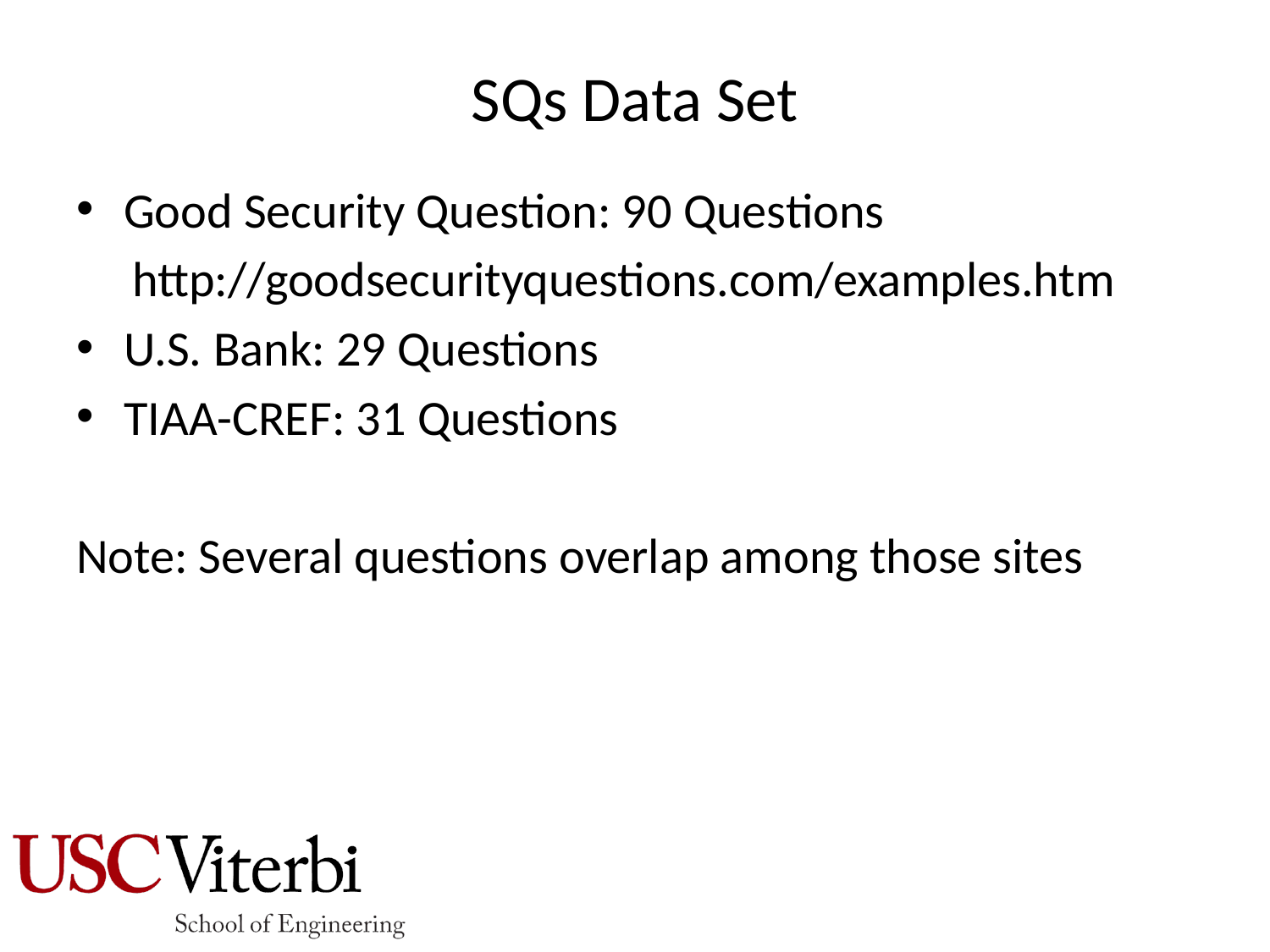

# SQs Data Set
Good Security Question: 90 Questions
     http://goodsecurityquestions.com/examples.htm
U.S. Bank: 29 Questions
TIAA-CREF: 31 Questions

Note: Several questions overlap among those sites